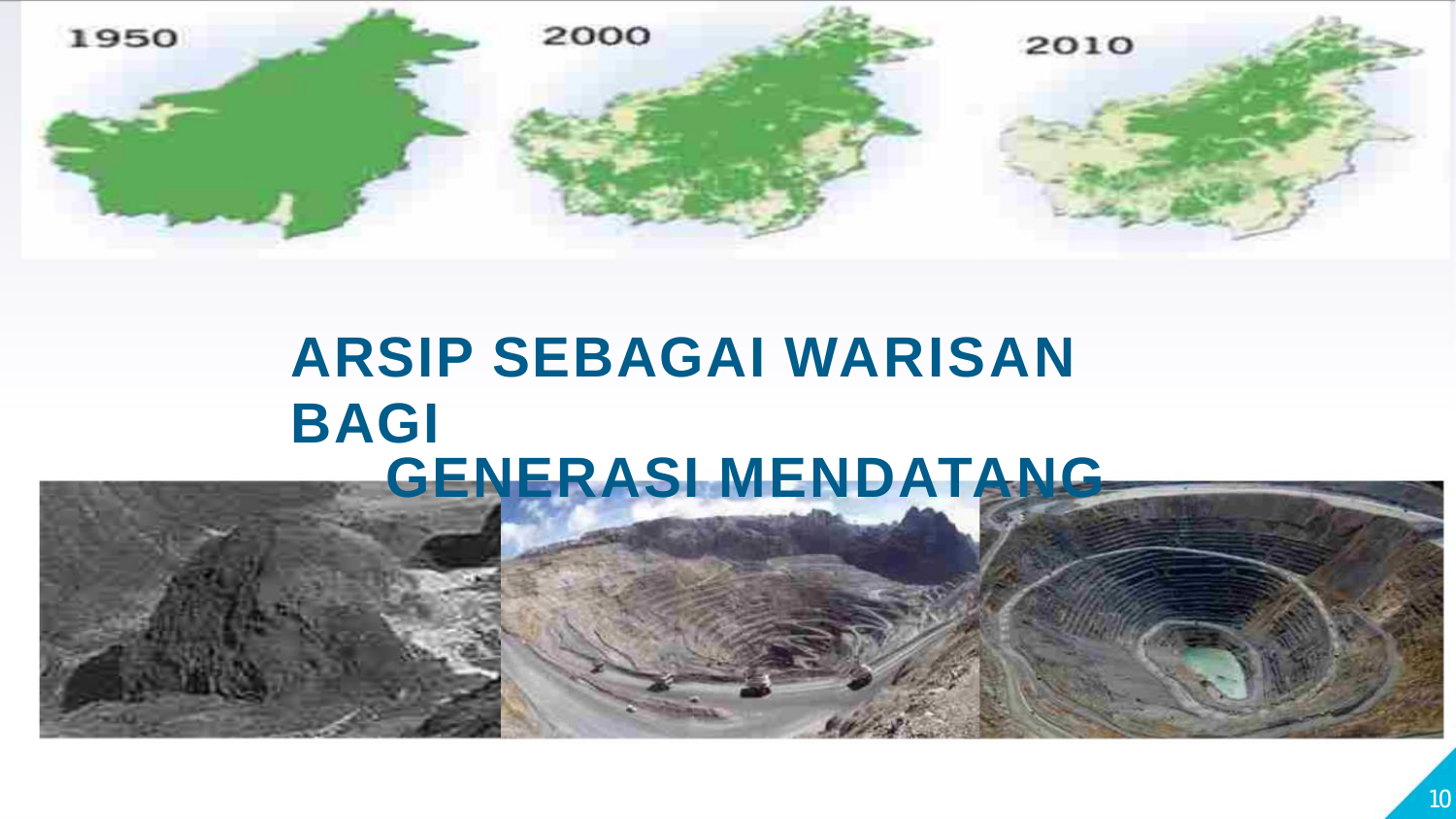

ARSIP SEBAGAI WARISAN BAGI
GENERASI MENDATANG
10